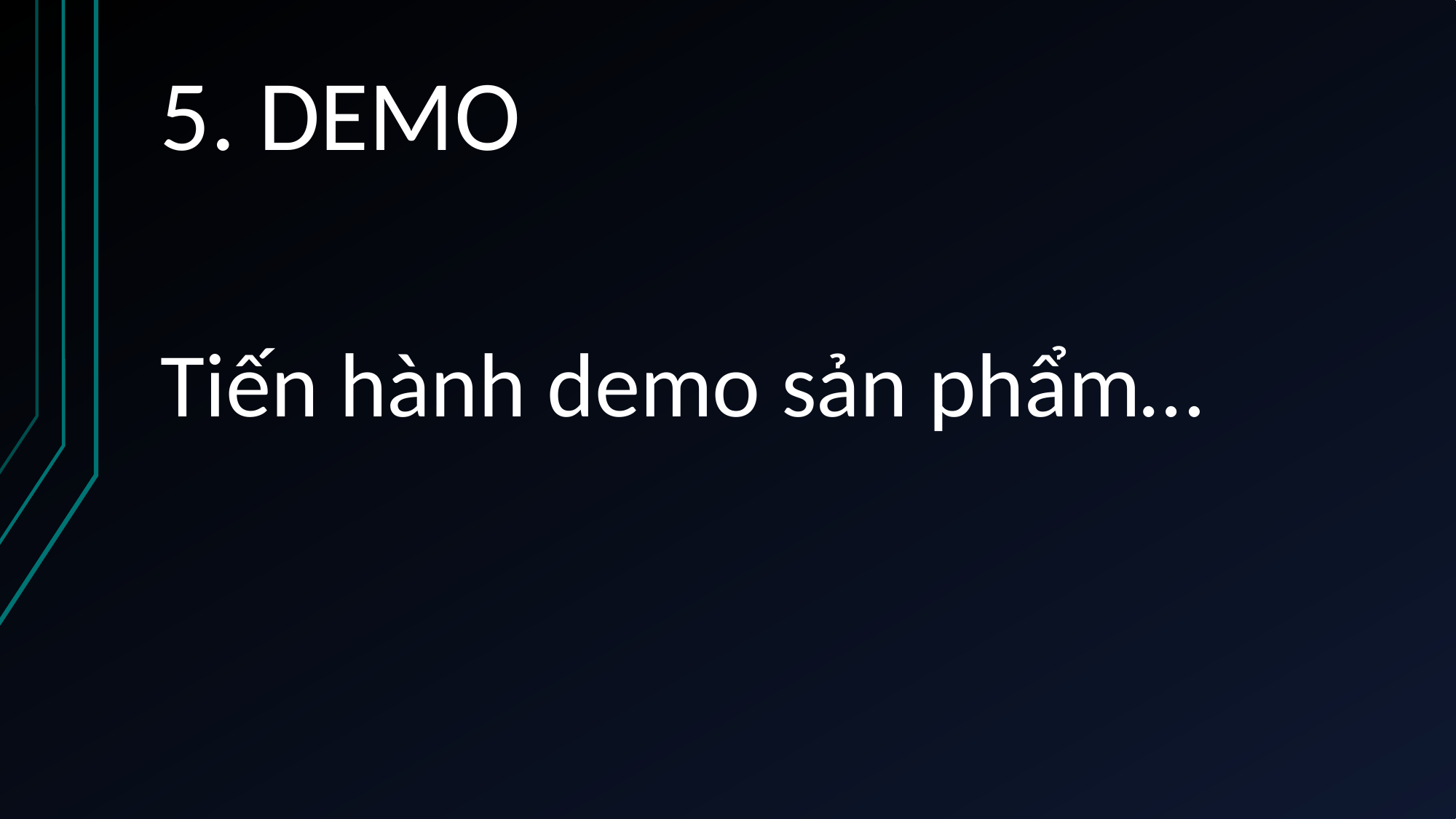

# 5. DEMO

Tiến hành demo sản phẩm…